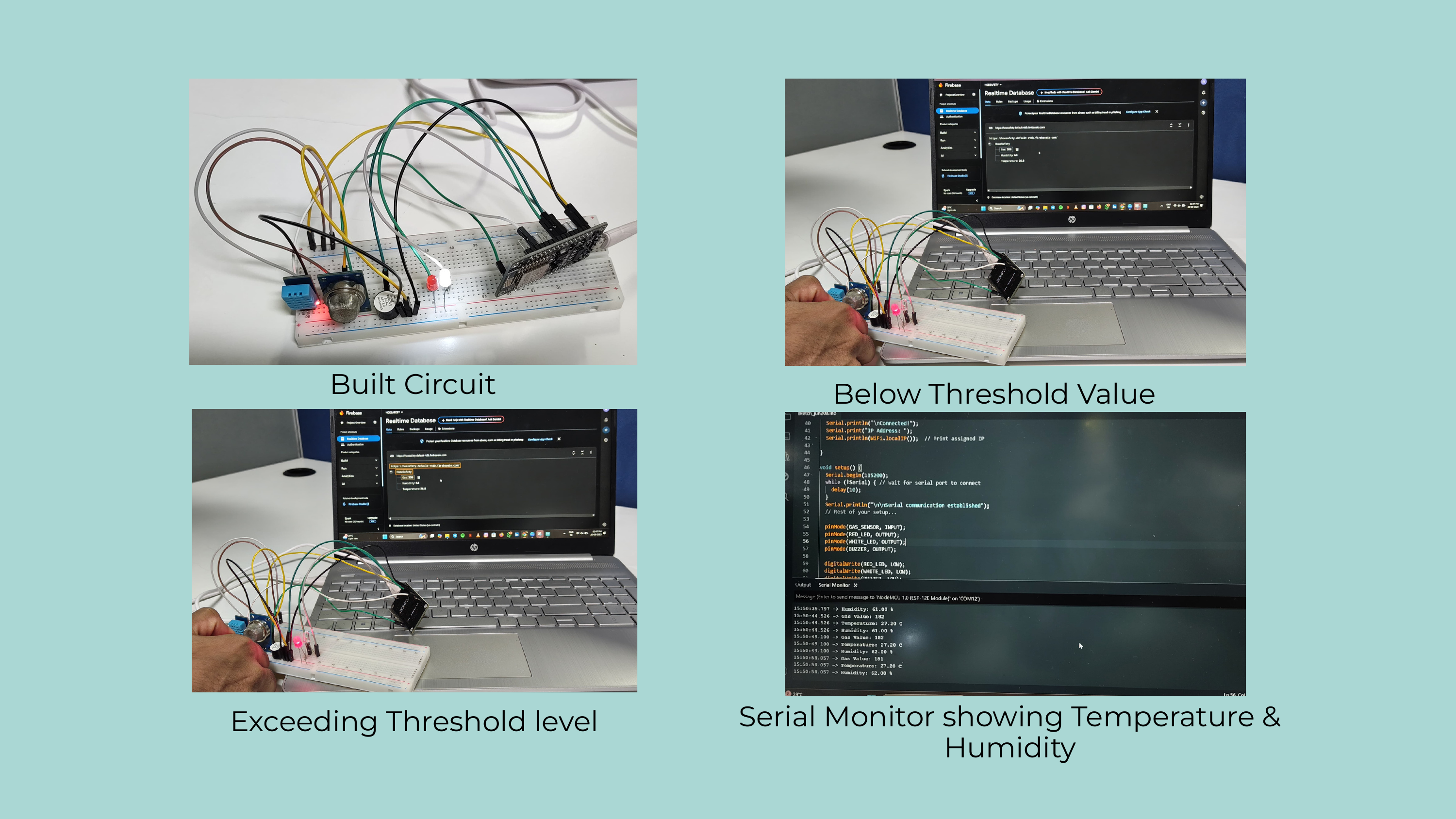

Built Circuit
Below Threshold Value

Serial Monitor showing Temperature & Humidity
Exceeding Threshold level